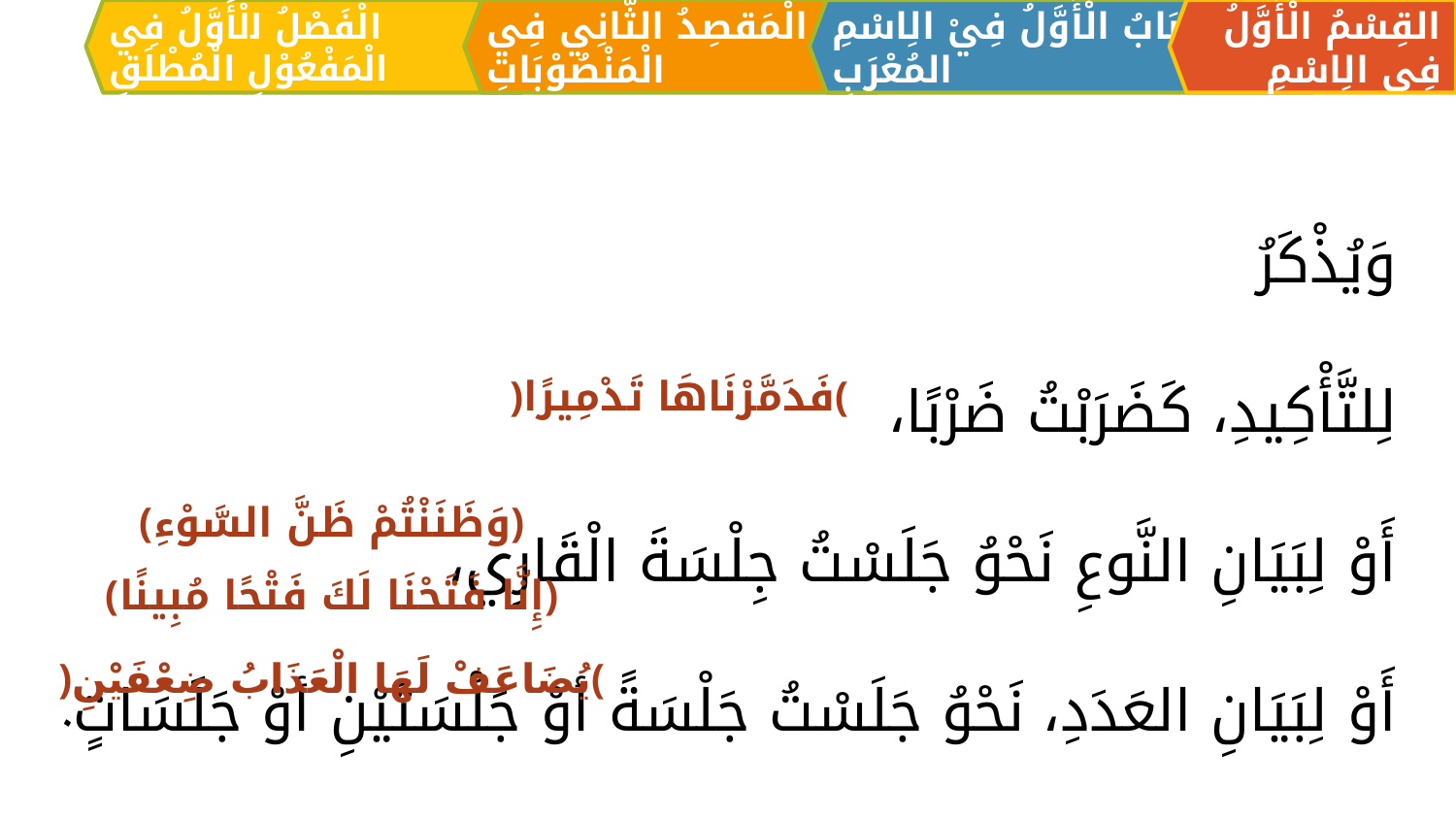

الْمَقصِدُ الثَّانِي فِي الْمَنْصُوْبَاتِ
القِسْمُ الْأَوَّلُ فِي الِاسْمِ
اَلبَابُ الْأَوَّلُ فِيْ الِاسْمِ المُعْرَبِ
الْفَصْلُ الْأَوَّلُ فِي الْمَفْعُوْلِ الْمُطْلَقِ
وَيُذْكَرُ
	لِلتَّأْكِيدِ، كَضَرَبْتُ ضَرْبًا،
	أَوْ لِبَيَانِ النَّوعِ نَحْوُ جَلَسْتُ جِلْسَةَ الْقَارِي،
	أَوْ لِبَيَانِ العَدَدِ، نَحْوُ جَلَسْتُ جَلْسَةً أوْ جَلْسَتَيْنِ أوْ جَلَسَاتٍ.
﴿فَدَمَّرْنَاهَا تَدْمِيرًا﴾
﴿وَظَنَنْتُمْ ظَنَّ السَّوْءِ﴾
﴿إِنَّا فَتَحْنَا لَكَ فَتْحًا مُبِينًا﴾
﴿يُضَاعَفْ لَهَا الْعَذَابُ ضِعْفَيْنِ﴾